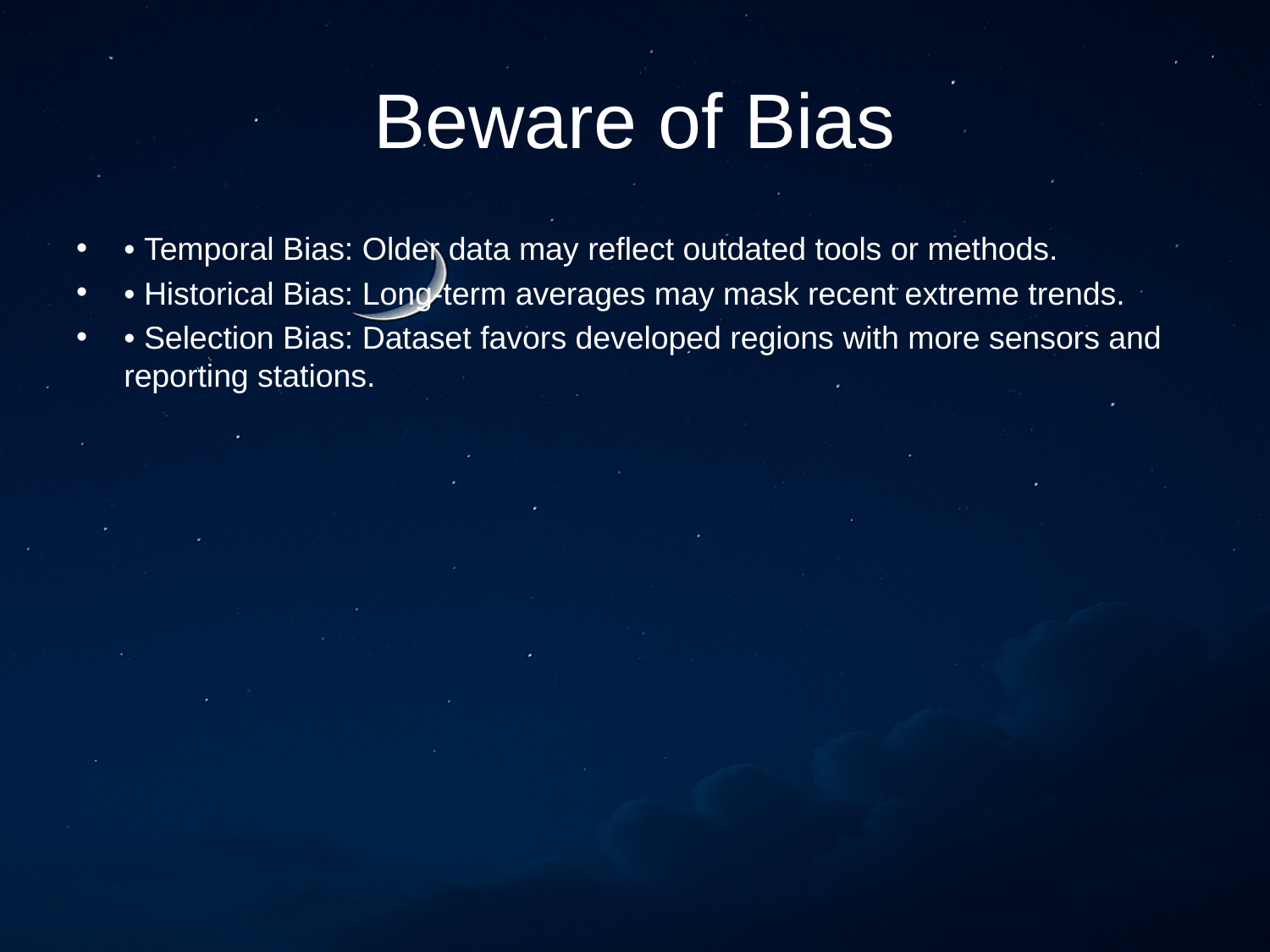

# Beware of Bias
• Temporal Bias: Older data may reflect outdated tools or methods.
• Historical Bias: Long-term averages may mask recent extreme trends.
• Selection Bias: Dataset favors developed regions with more sensors and reporting stations.